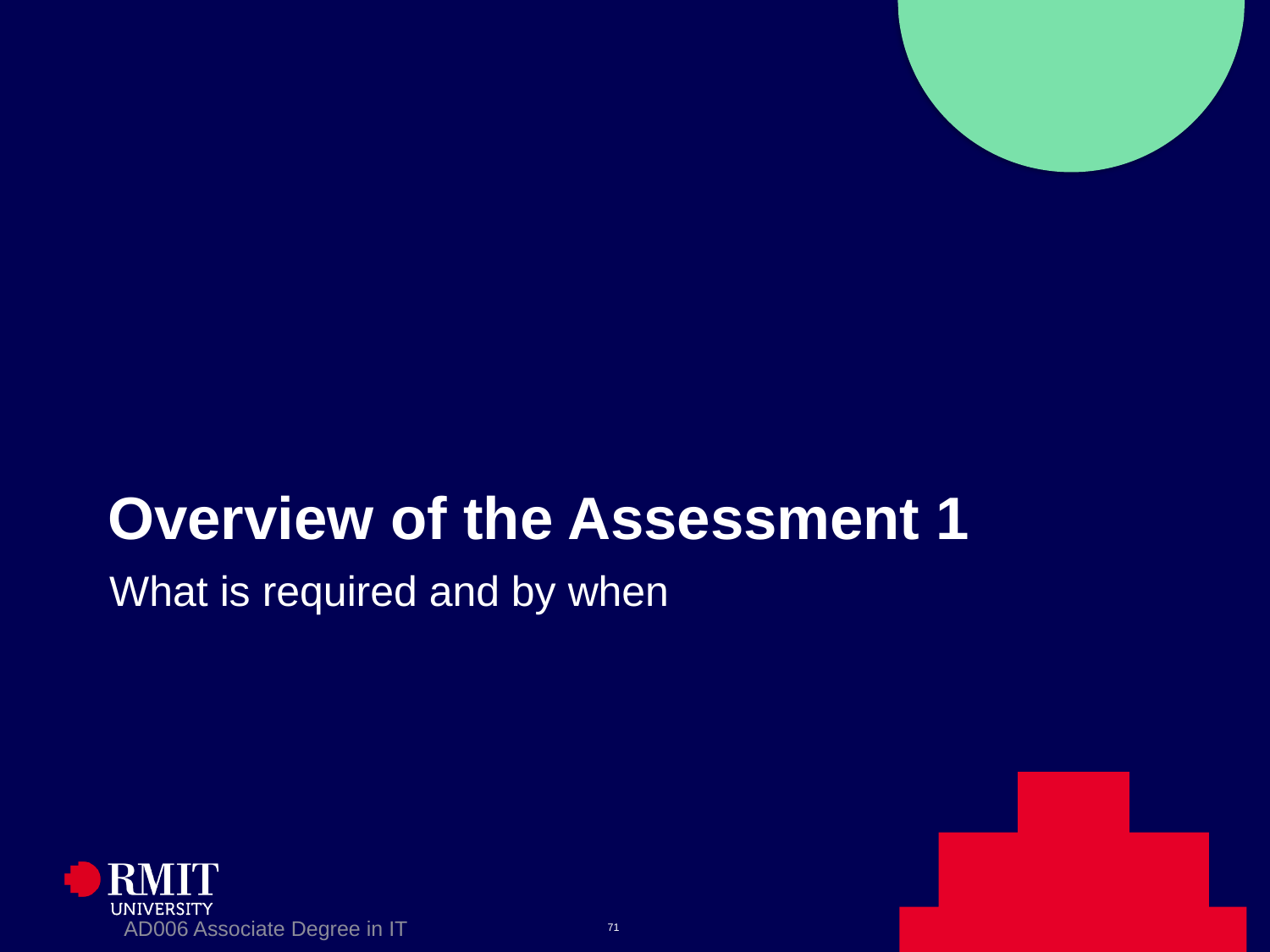

# Overview of the Assessment 1
What is required and by when
AD006 Associate Degree in IT